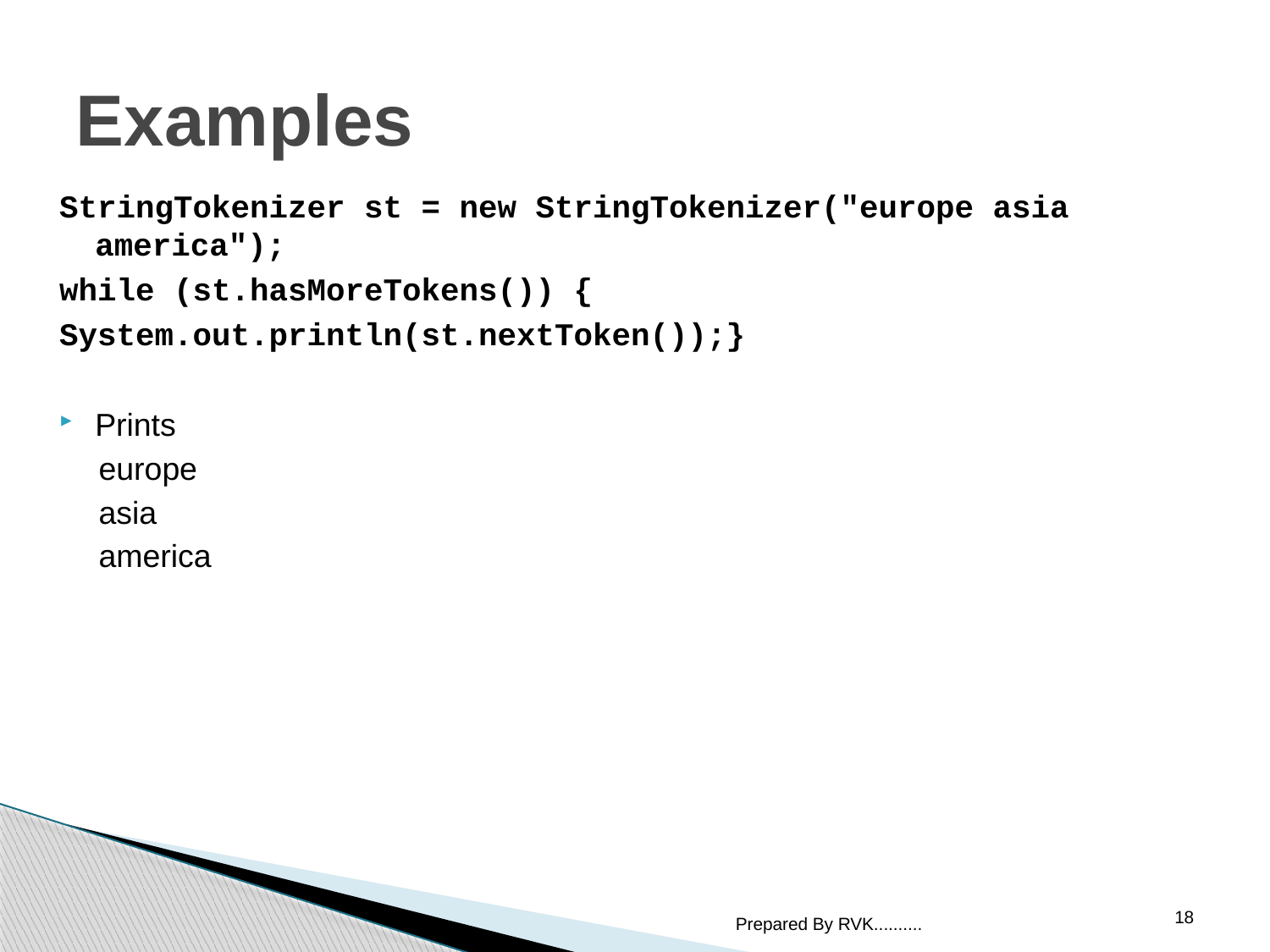

# Examples
StringTokenizer st = new StringTokenizer("europe asia america");
while (st.hasMoreTokens()) {
System.out.println(st.nextToken());}

Prints
europe
asia
america
18
Prepared By RVK..........